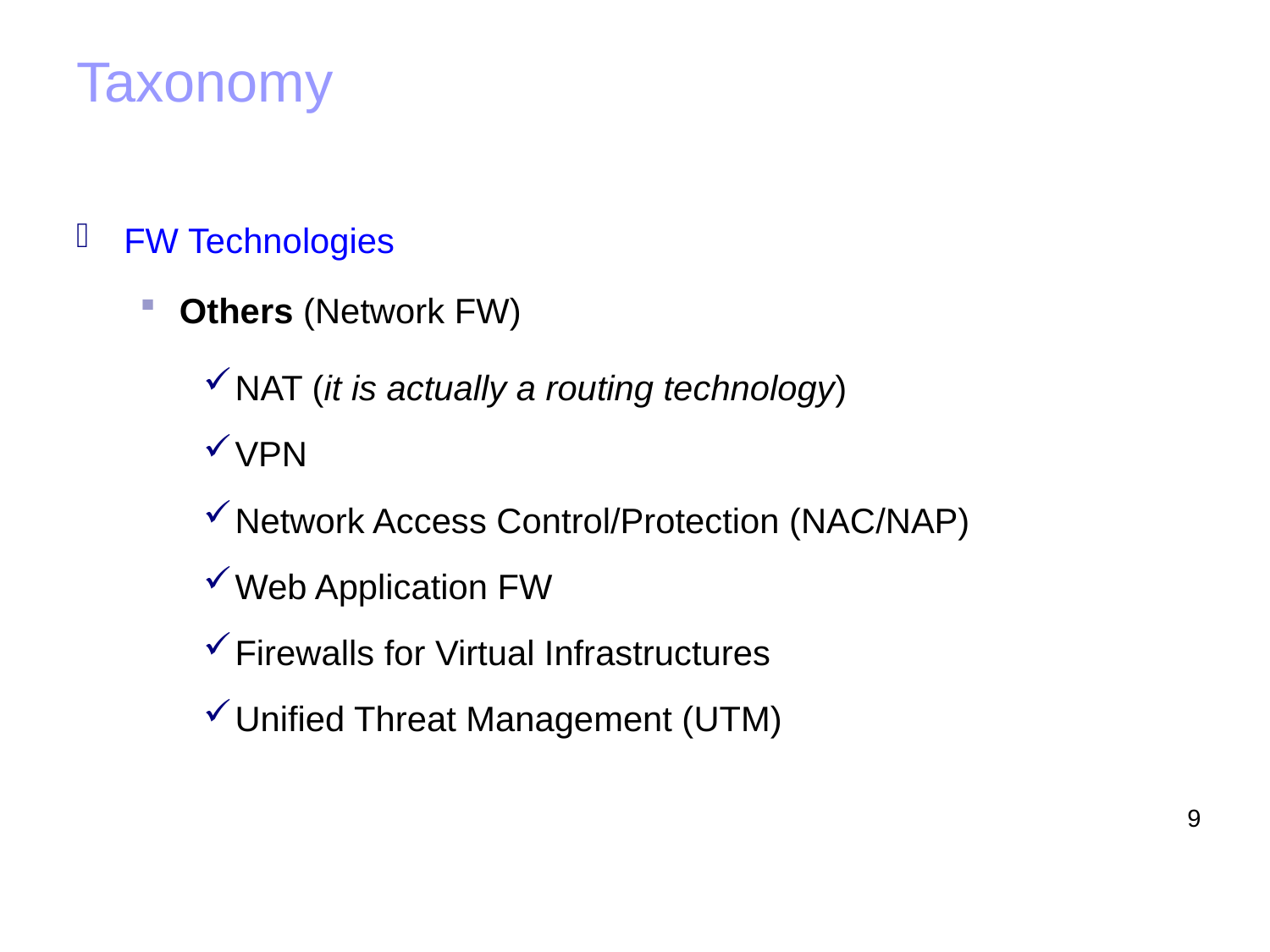

# Taxonomy
FW Technologies
Others (Network FW)
NAT (it is actually a routing technology)
VPN
Network Access Control/Protection (NAC/NAP)
Web Application FW
Firewalls for Virtual Infrastructures
Unified Threat Management (UTM)

9